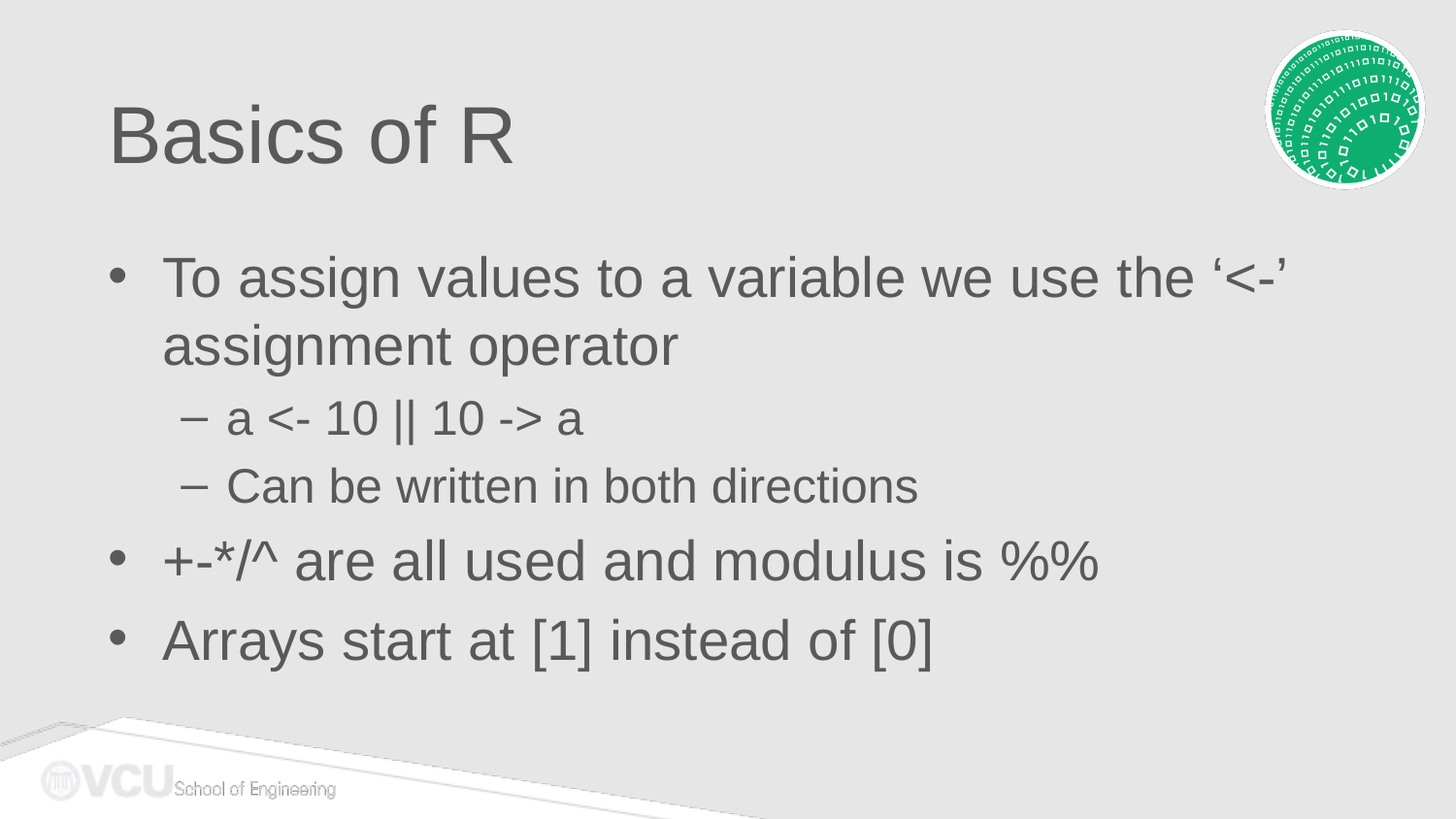

# Basics of R
To assign values to a variable we use the ‘<-’ assignment operator
a <- 10 || 10 -> a
Can be written in both directions
+-*/^ are all used and modulus is %%
Arrays start at [1] instead of [0]